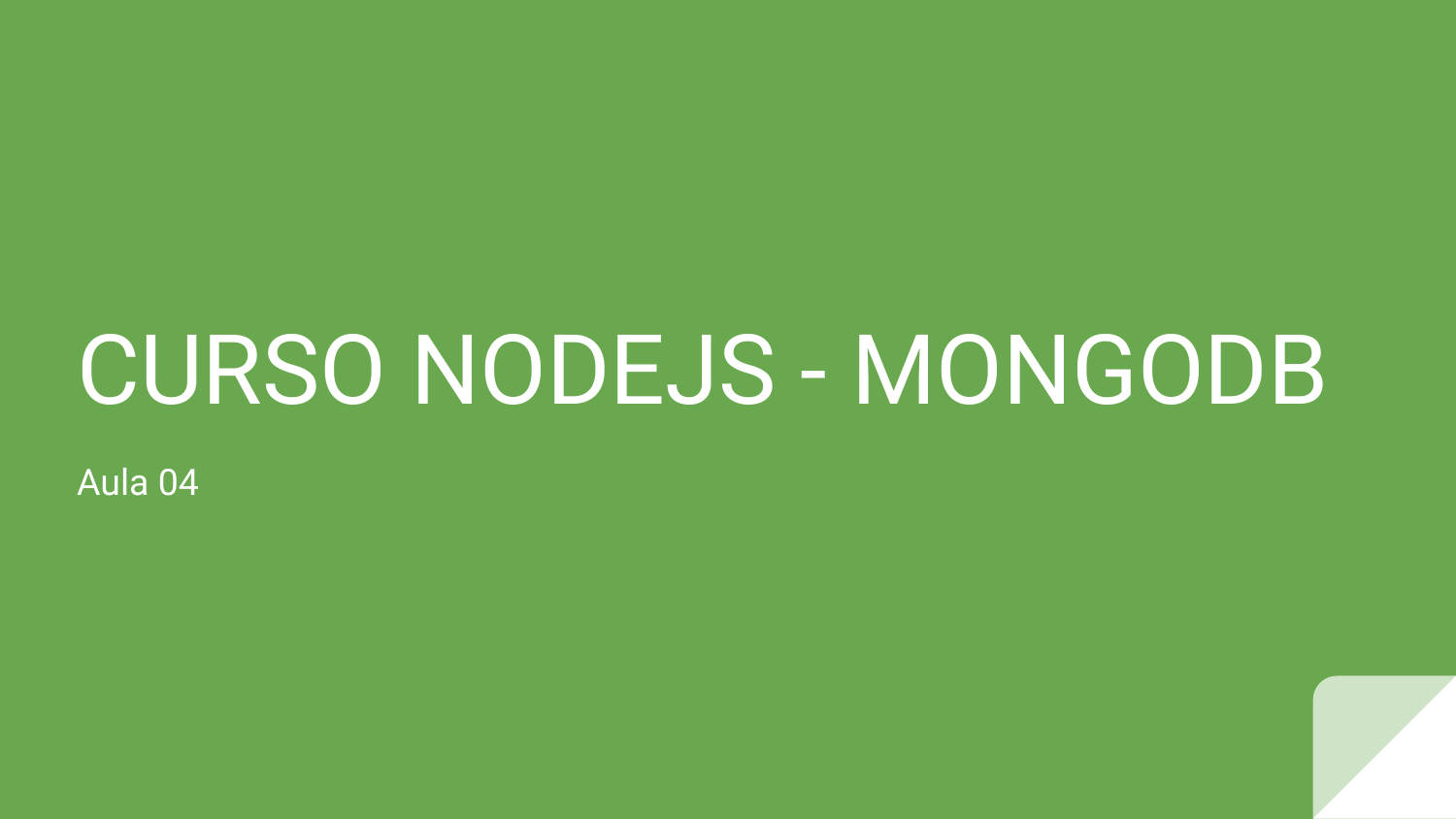

# CURSO NODEJS - MONGODB
Aula 04